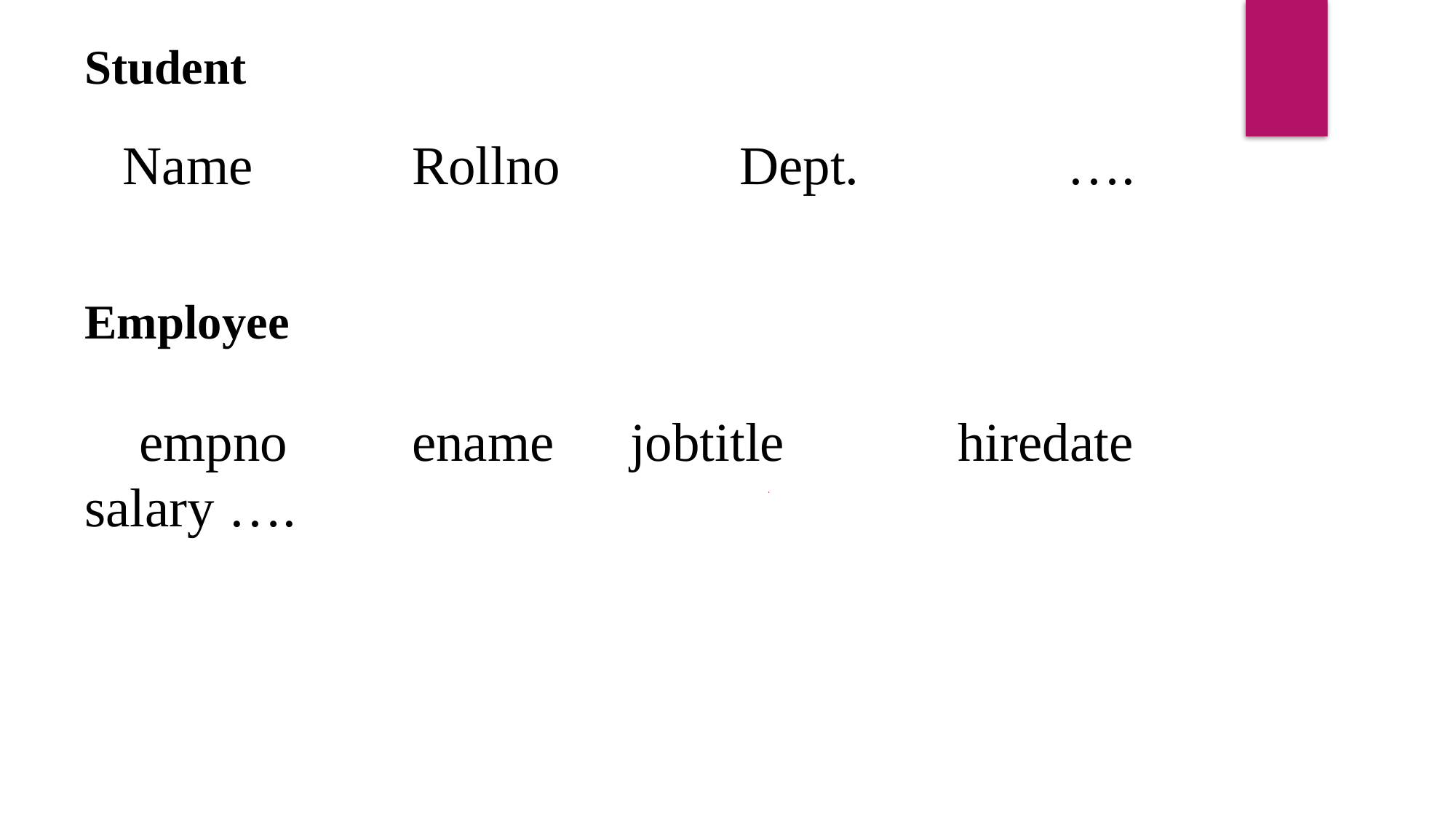

Student

     Name		Rollno		Dept.		….

Employee

    empno		ename	jobtitle 		hiredate		salary ….